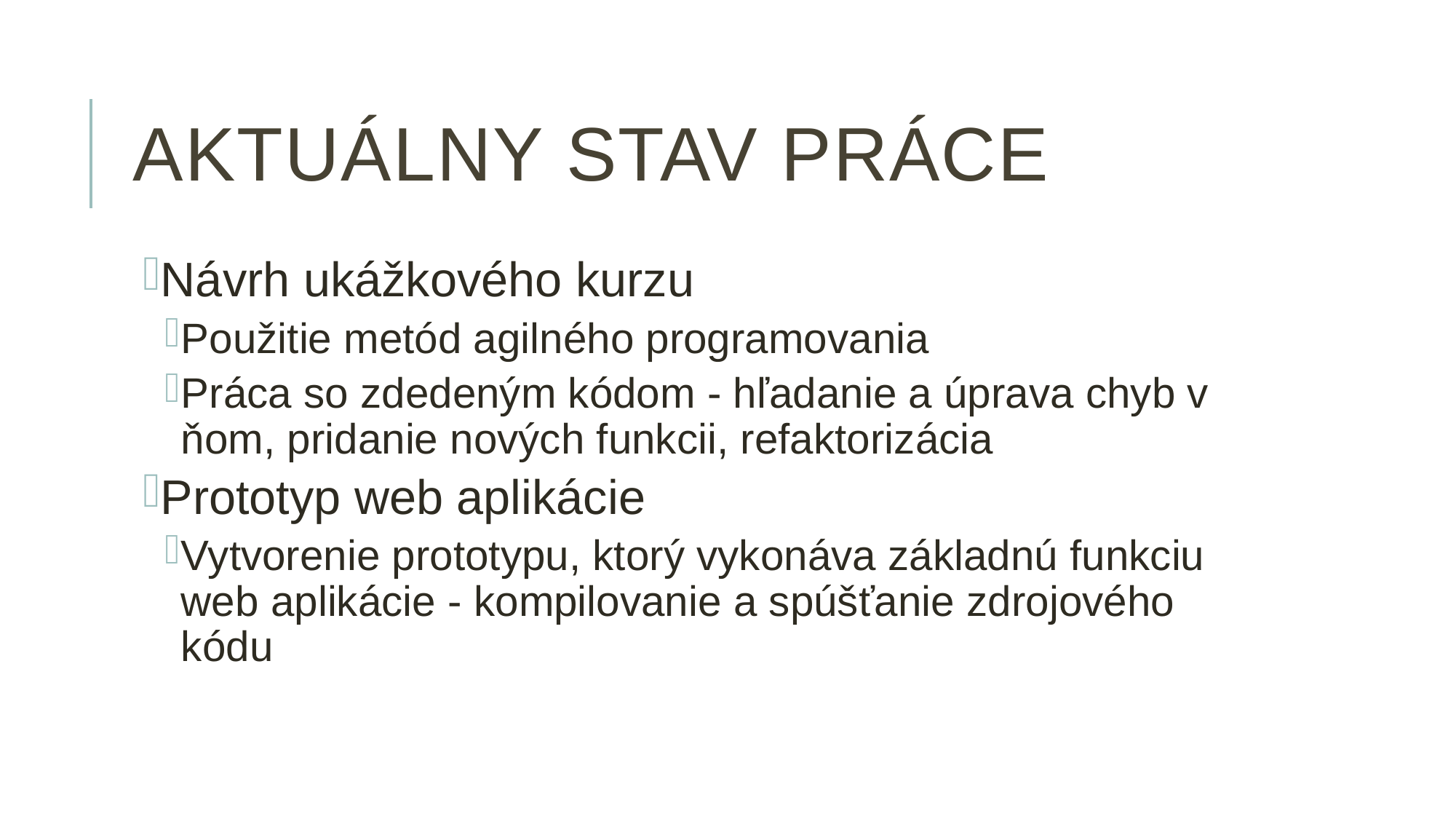

# Aktuálny STAV PRÁCE
Návrh ukážkového kurzu
Použitie metód agilného programovania
Práca so zdedeným kódom - hľadanie a úprava chyb v ňom, pridanie nových funkcii, refaktorizácia
Prototyp web aplikácie
Vytvorenie prototypu, ktorý vykonáva základnú funkciu web aplikácie - kompilovanie a spúšťanie zdrojového kódu